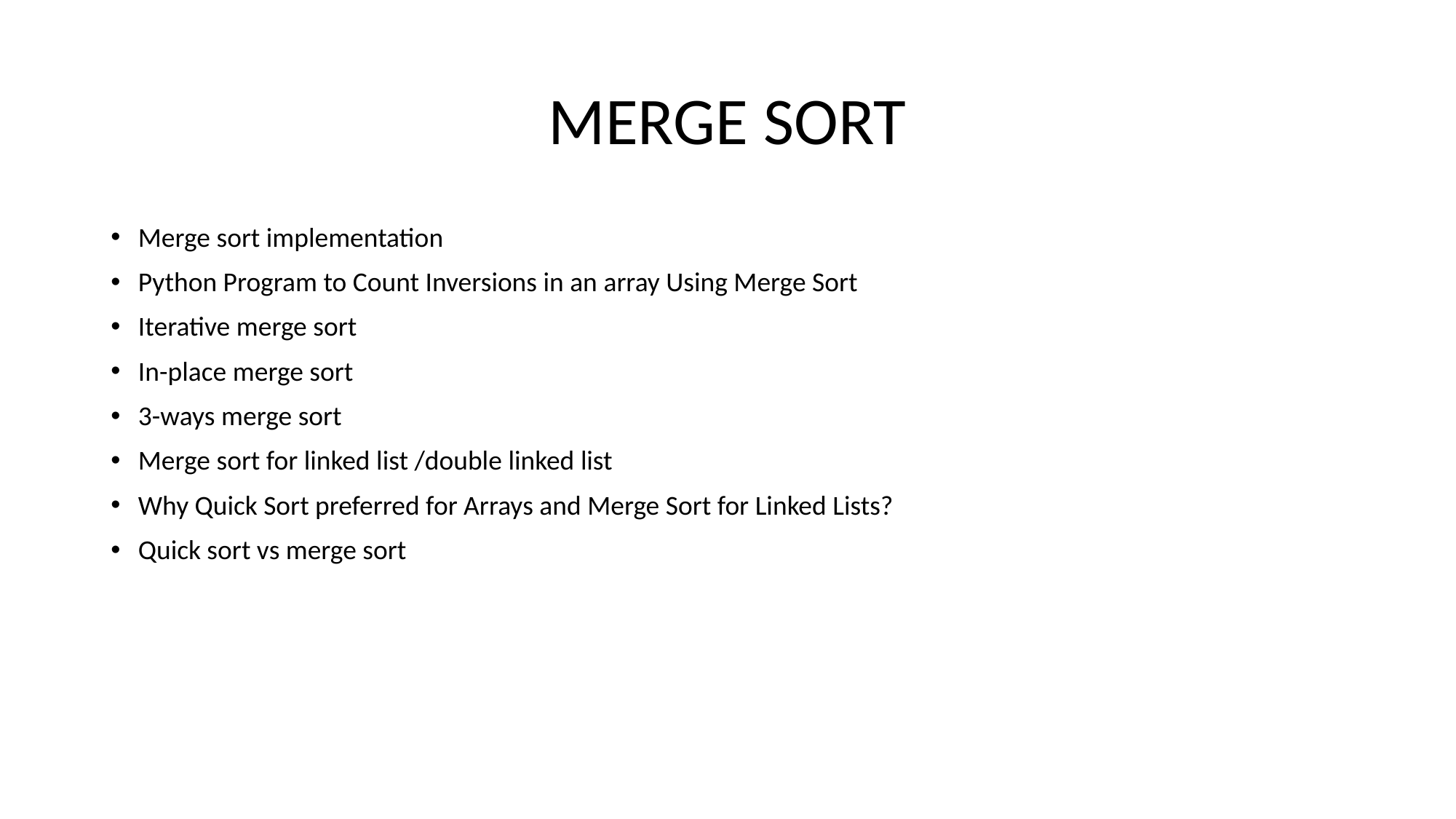

# MERGE SORT
Merge sort implementation
Python Program to Count Inversions in an array Using Merge Sort
Iterative merge sort
In-place merge sort
3-ways merge sort
Merge sort for linked list /double linked list
Why Quick Sort preferred for Arrays and Merge Sort for Linked Lists?
Quick sort vs merge sort